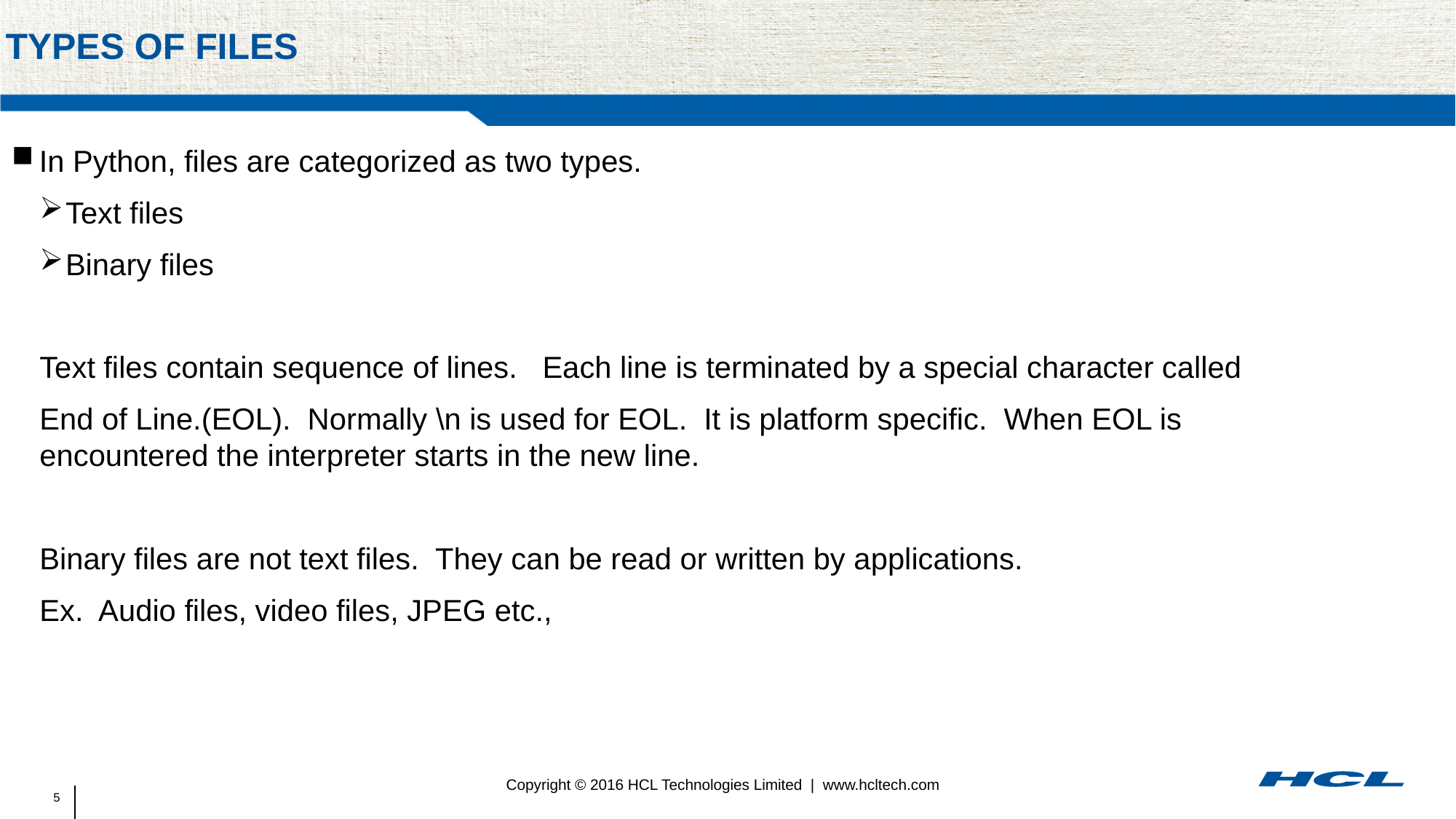

# Types of files
In Python, files are categorized as two types.
Text files
Binary files

Text files contain sequence of lines.   Each line is terminated by a special character called
End of Line.(EOL).  Normally \n is used for EOL.  It is platform specific.  When EOL is encountered the interpreter starts in the new line.

Binary files are not text files.  They can be read or written by applications.
Ex.  Audio files, video files, JPEG etc.,